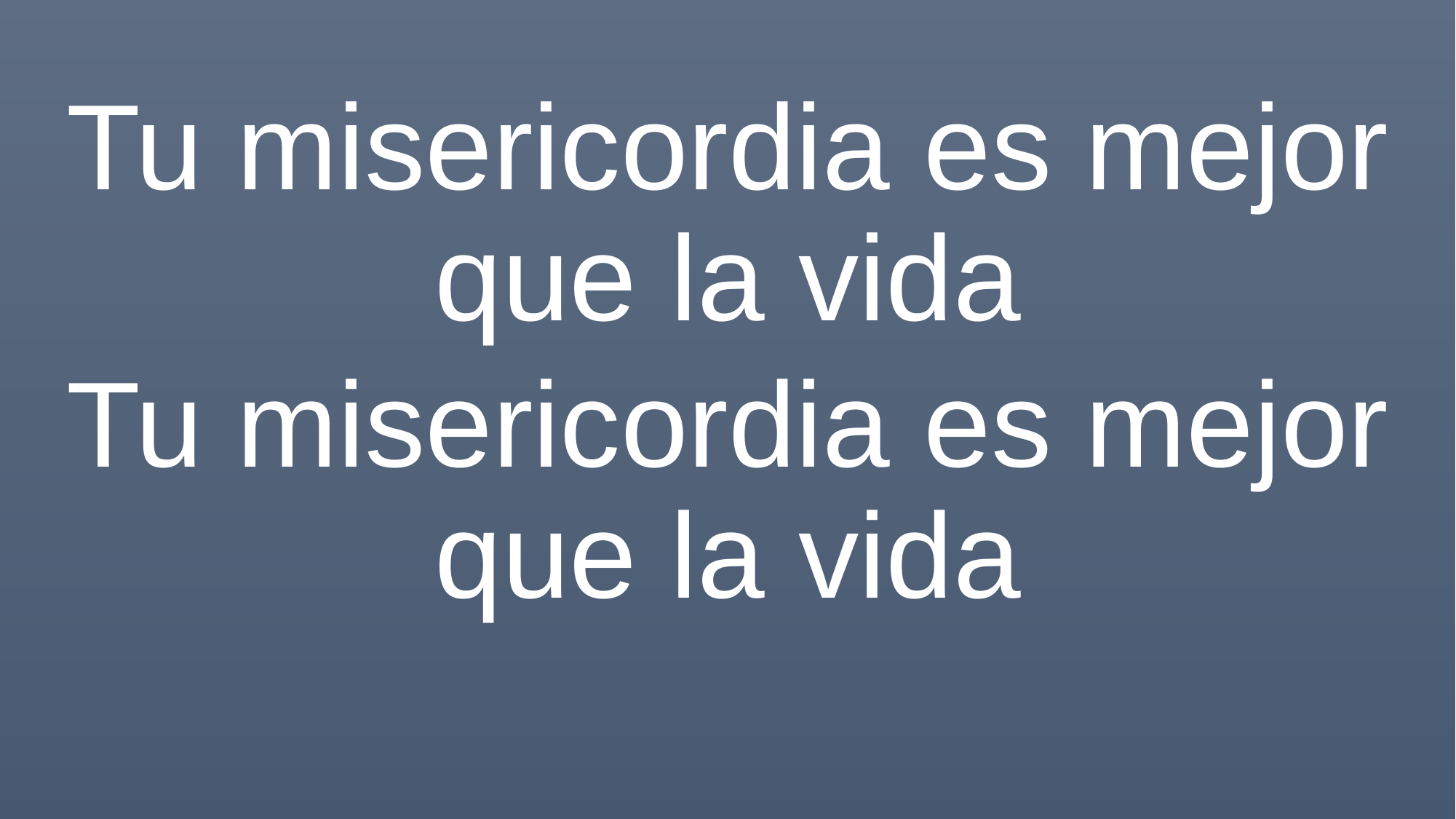

Tu misericordia es mejor que la vida
Tu misericordia es mejor que la vida